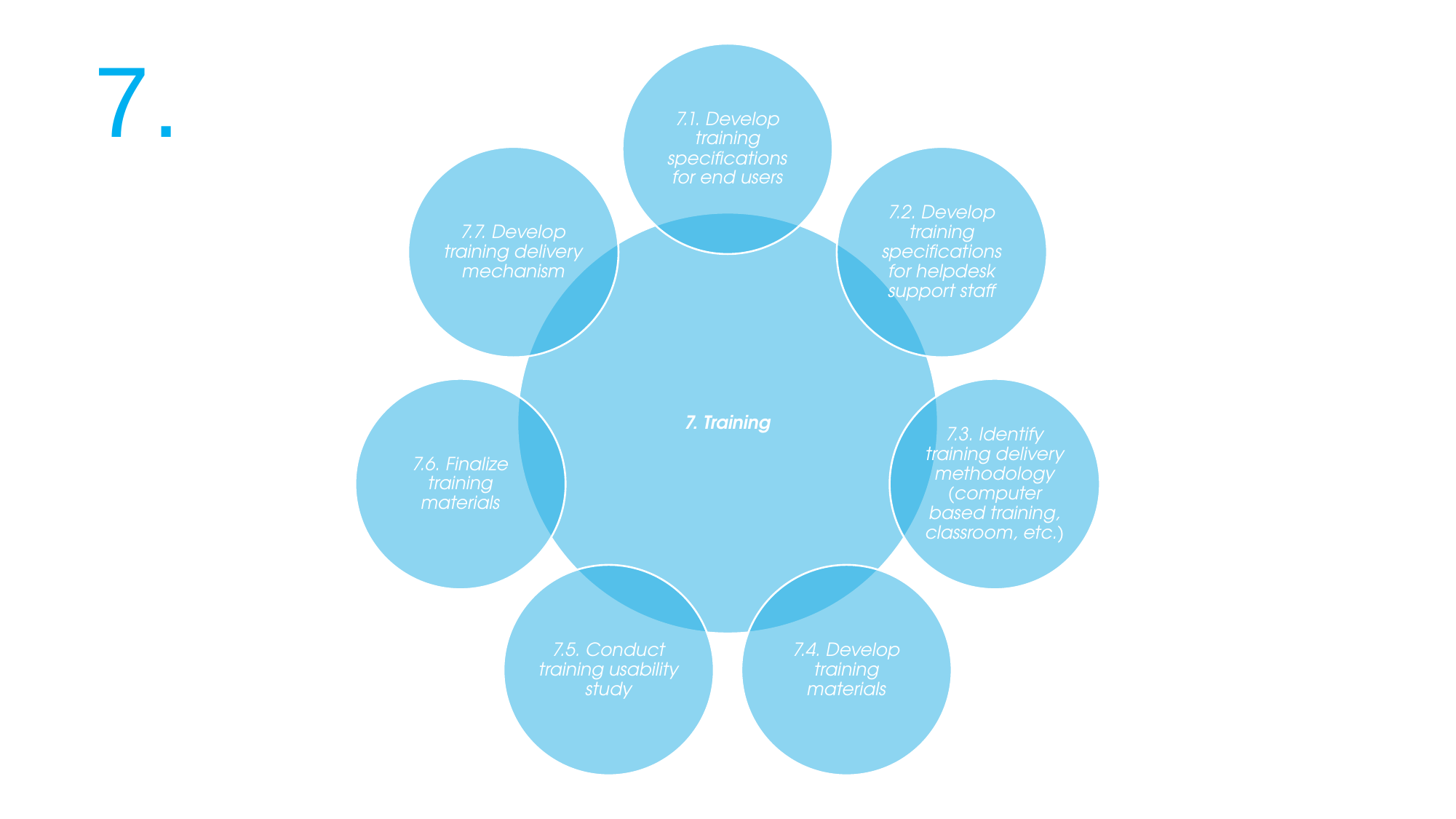

7. Training
7.1. Develop training specifications for end users
7.2. Develop training specifications for helpdesk support staff
7.3. Identify training delivery methodology (computer based training, classroom, etc.)
7.4. Develop training materials
7.5. Conduct training usability study
7.6. Finalize training materials
7.7. Develop training delivery mechanism
7.